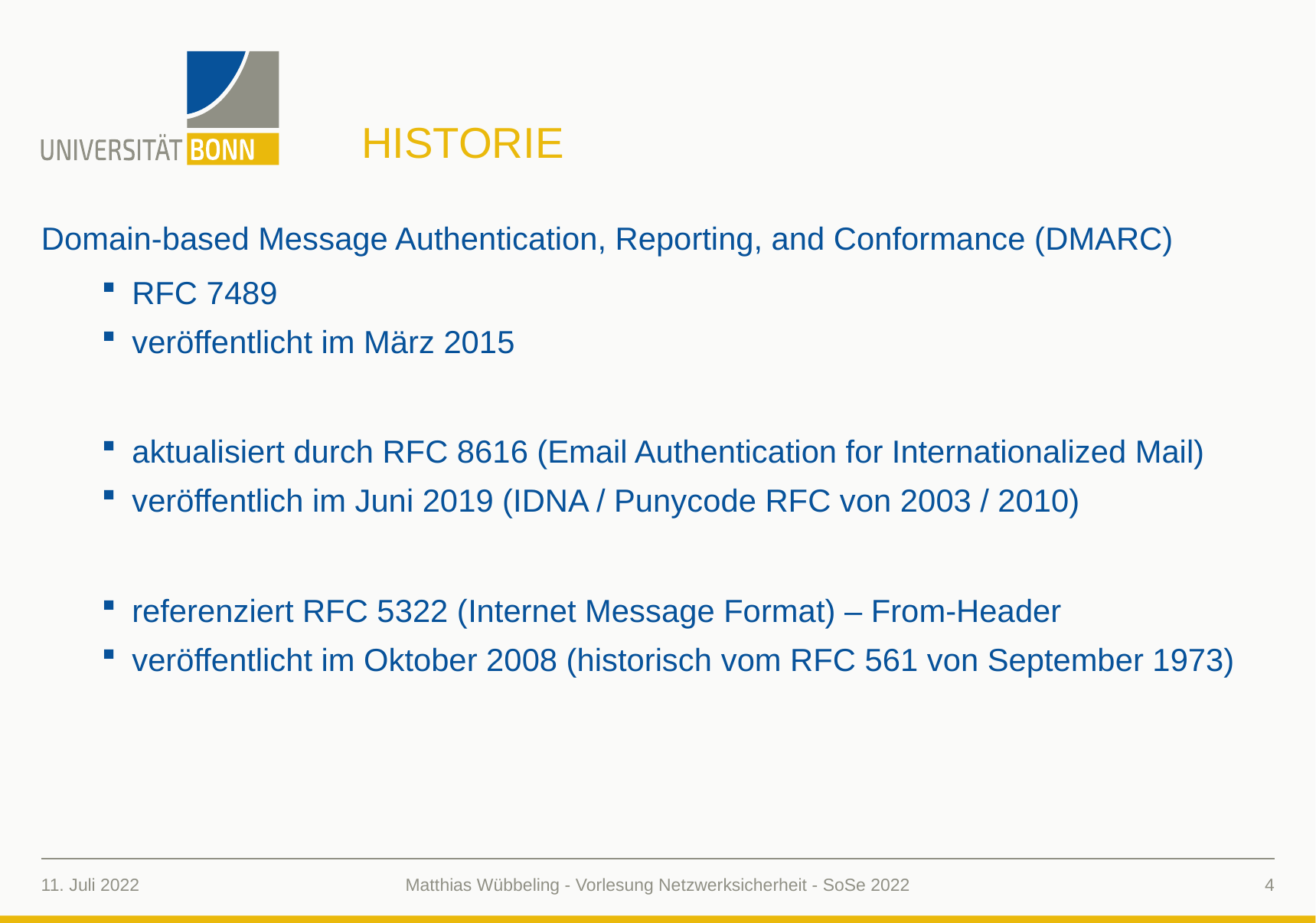

# Historie
Domain-based Message Authentication, Reporting, and Conformance (DMARC)
RFC 7489
veröffentlicht im März 2015

aktualisiert durch RFC 8616 (Email Authentication for Internationalized Mail)
veröffentlich im Juni 2019 (IDNA / Punycode RFC von 2003 / 2010)

referenziert RFC 5322 (Internet Message Format) – From-Header
veröffentlicht im Oktober 2008 (historisch vom RFC 561 von September 1973)

11. Juli 2022
4
Matthias Wübbeling - Vorlesung Netzwerksicherheit - SoSe 2022